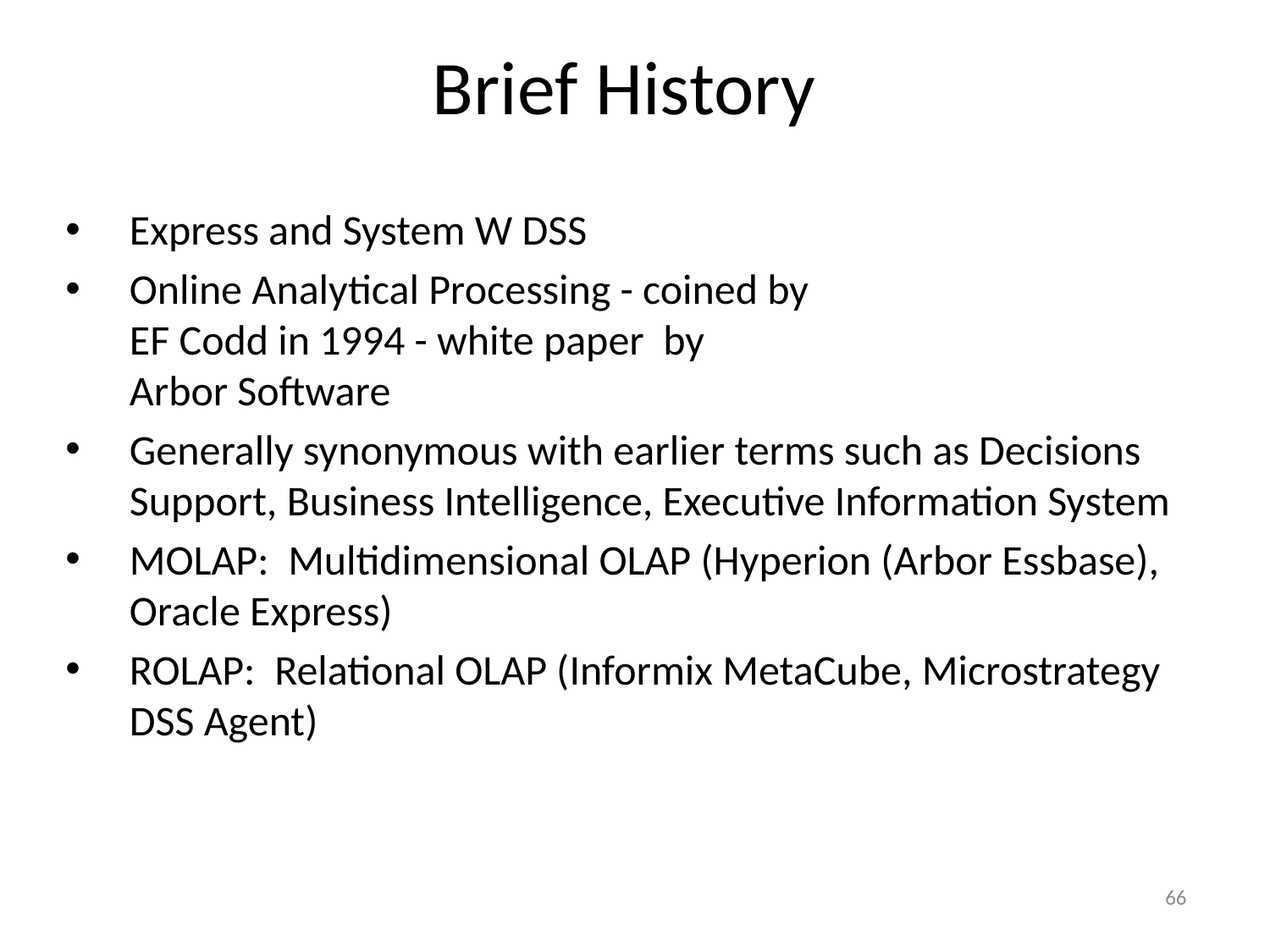

# Brief History
Express and System W DSS
Online Analytical Processing - coined by
EF Codd in 1994 - white paper  by
Arbor Software
Generally synonymous with earlier terms such as Decisions Support, Business Intelligence, Executive Information System
MOLAP:  Multidimensional OLAP (Hyperion (Arbor Essbase), Oracle Express)
ROLAP:  Relational OLAP (Informix MetaCube, Microstrategy DSS Agent)
66